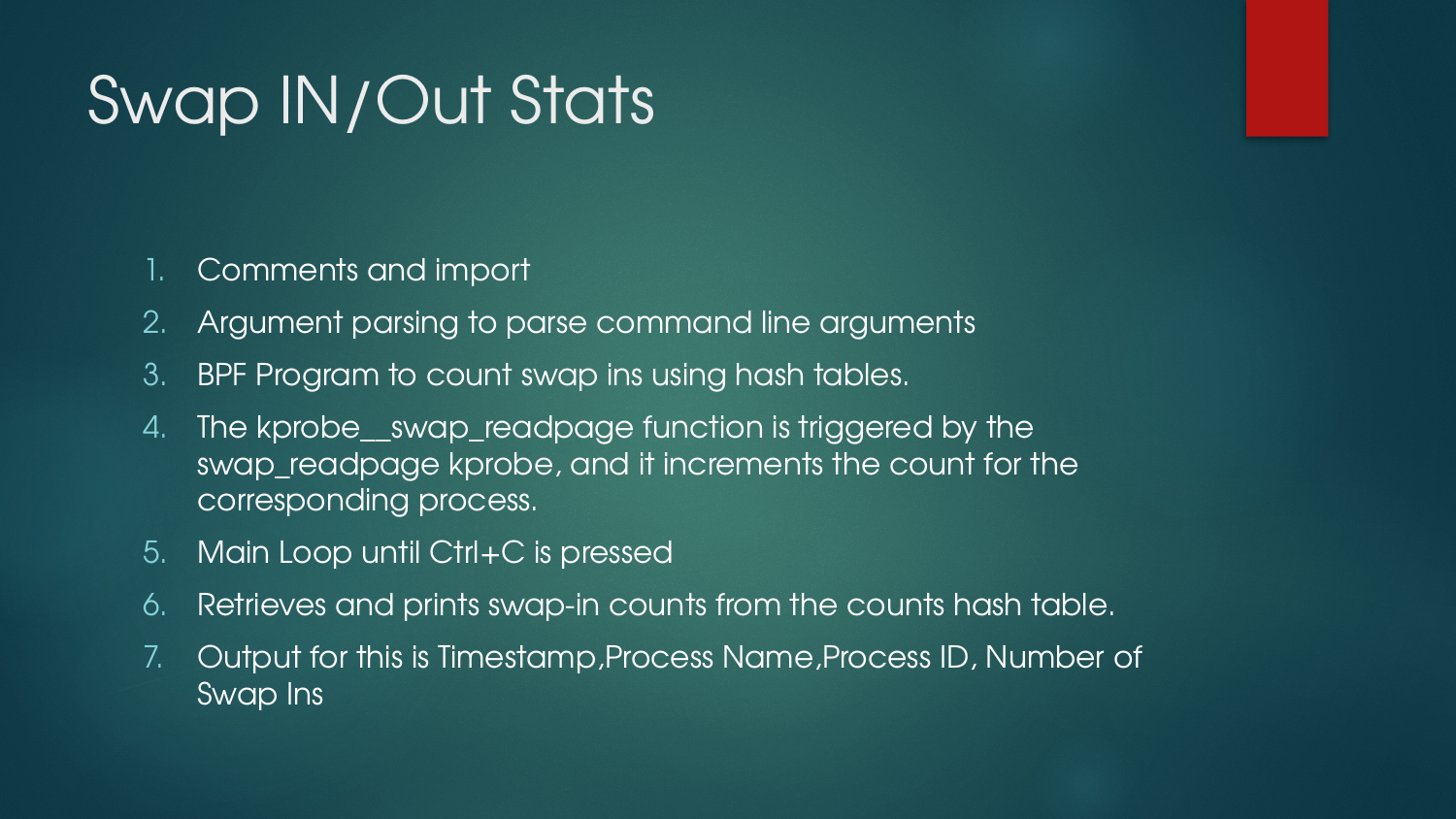

# Swap IN/Out Stats
Comments and import
Argument parsing to parse command line arguments
BPF Program to count swap ins using hash tables.
The kprobe__swap_readpage function is triggered by the swap_readpage kprobe, and it increments the count for the corresponding process.
Main Loop until Ctrl+C is pressed
Retrieves and prints swap-in counts from the counts hash table.
Output for this is Timestamp,Process Name,Process ID, Number of Swap Ins